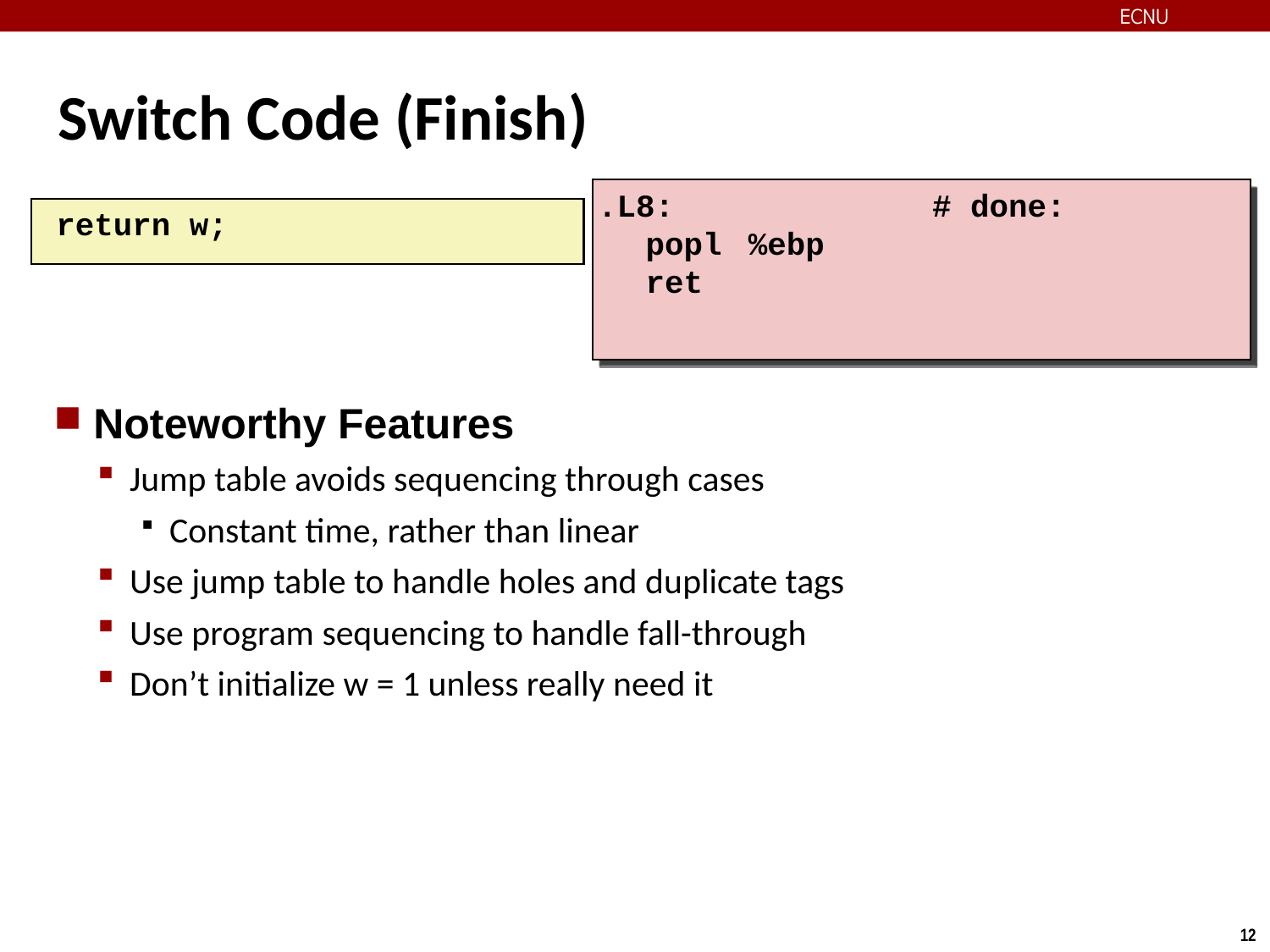

ECNU
# Switch Code (Finish)
.L8:		# done:
	popl	%ebp
	ret
 return w;
Noteworthy Features
Jump table avoids sequencing through cases
Constant time, rather than linear
Use jump table to handle holes and duplicate tags
Use program sequencing to handle fall-through
Don’t initialize w = 1 unless really need it